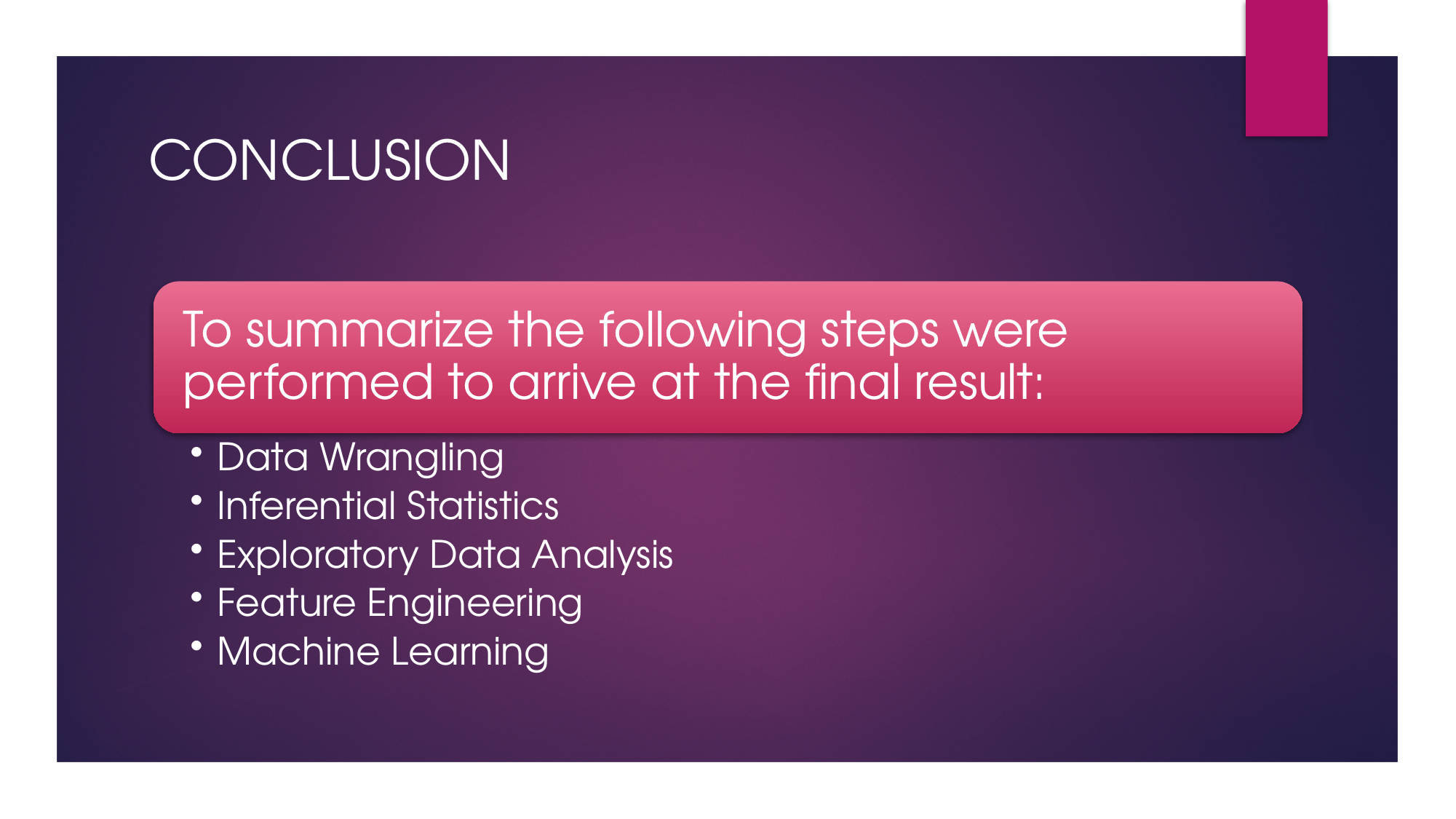

# CONCLUSION
To summarize the following steps were performed to arrive at the final result:
Data Wrangling
Inferential Statistics
Exploratory Data Analysis
Feature Engineering
Machine Learning